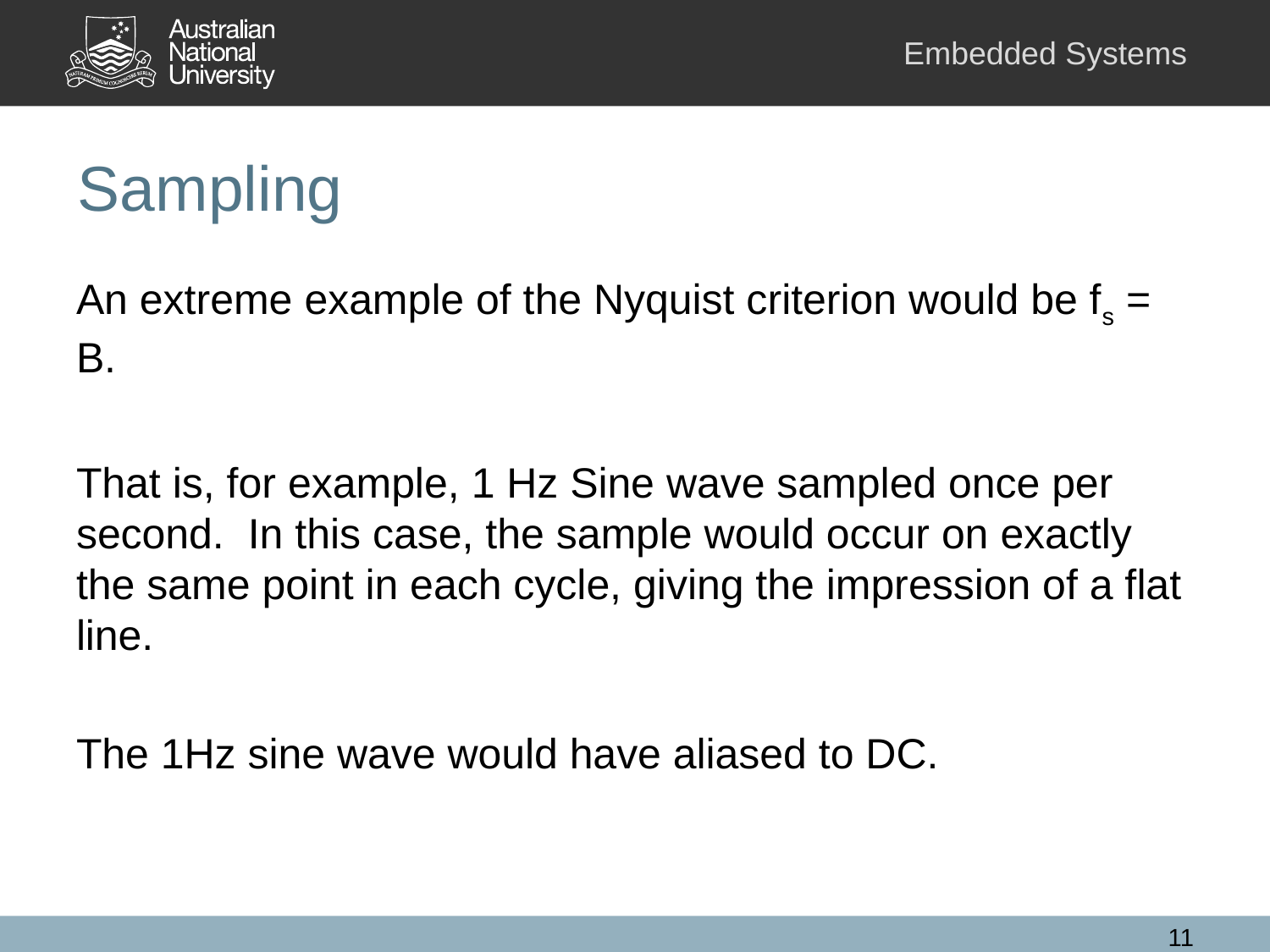

# Sampling
An extreme example of the Nyquist criterion would be fs = B.

That is, for example, 1 Hz Sine wave sampled once per second.  In this case, the sample would occur on exactly the same point in each cycle, giving the impression of a flat line.

The 1Hz sine wave would have aliased to DC.
11